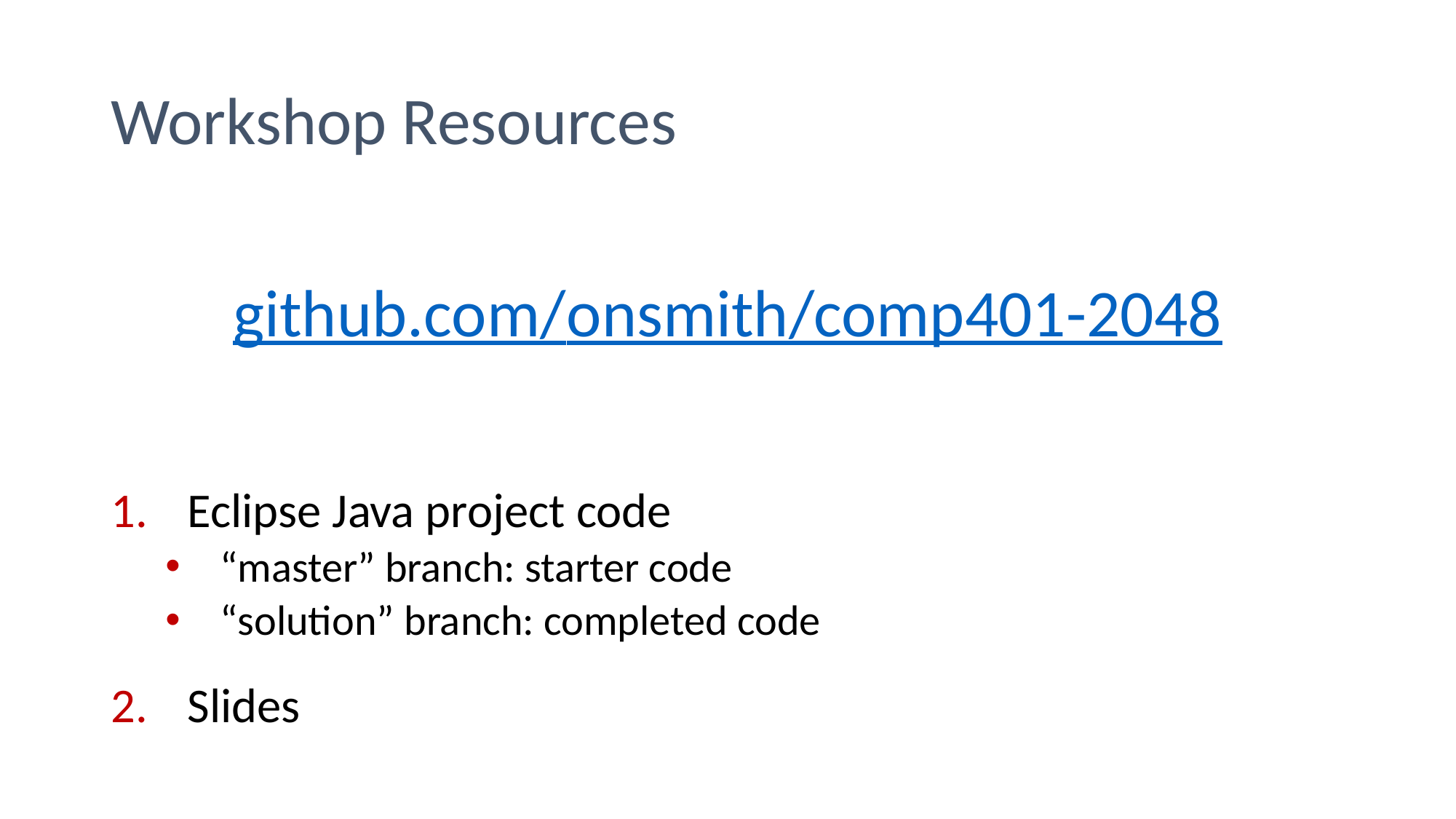

# Workshop Resources
github.com/onsmith/comp401-2048
Eclipse Java project code
“master” branch: starter code
“solution” branch: completed code
Slides